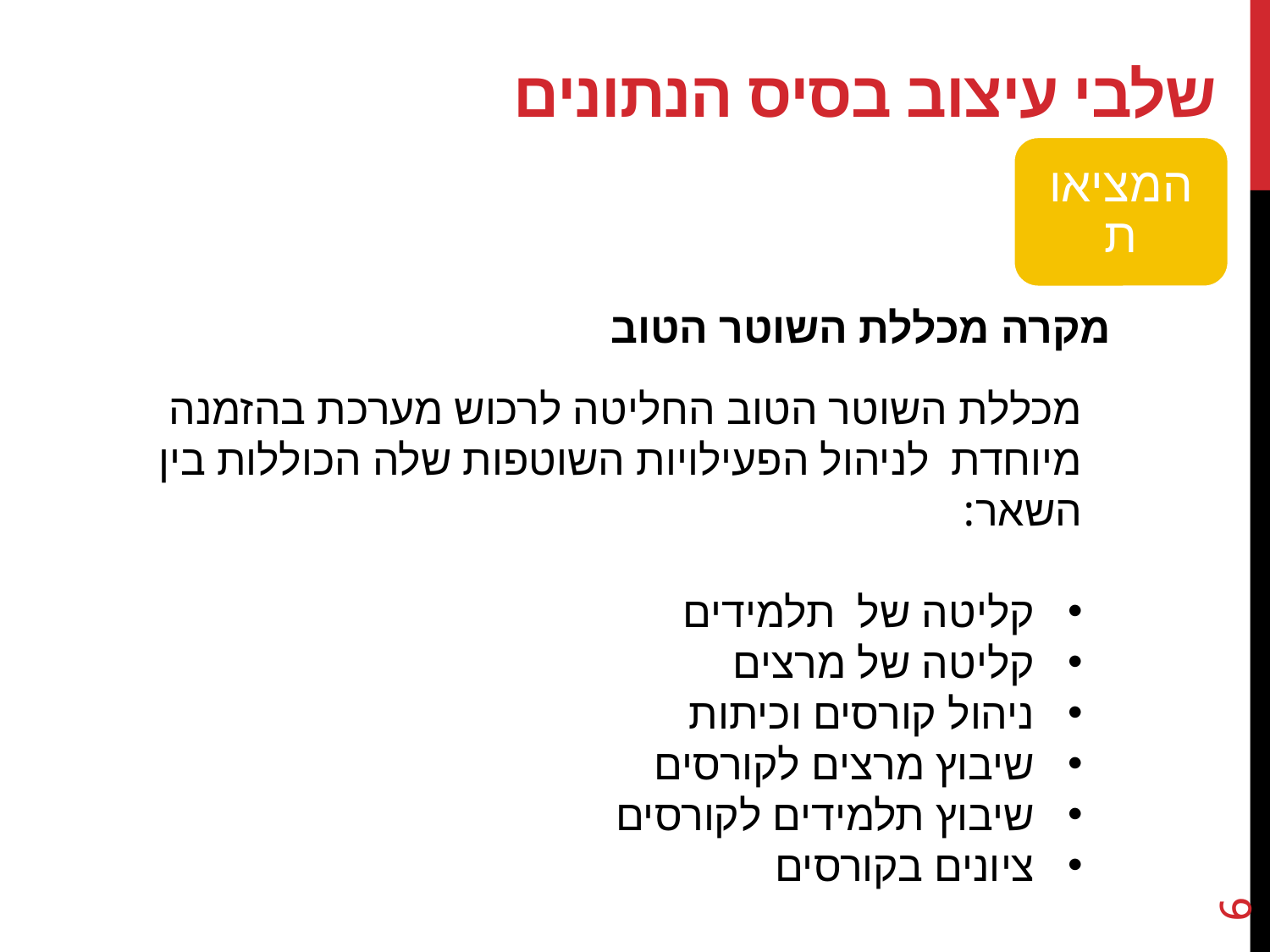

שלבי עיצוב בסיס הנתונים

המציאות
מקרה מכללת השוטר הטוב
מכללת השוטר הטוב החליטה לרכוש מערכת בהזמנה מיוחדת  לניהול הפעילויות השוטפות שלה הכוללות בין השאר:

קליטה של  תלמידים
קליטה של מרצים
ניהול קורסים וכיתות
שיבוץ מרצים לקורסים
שיבוץ תלמידים לקורסים
ציונים בקורסים
6